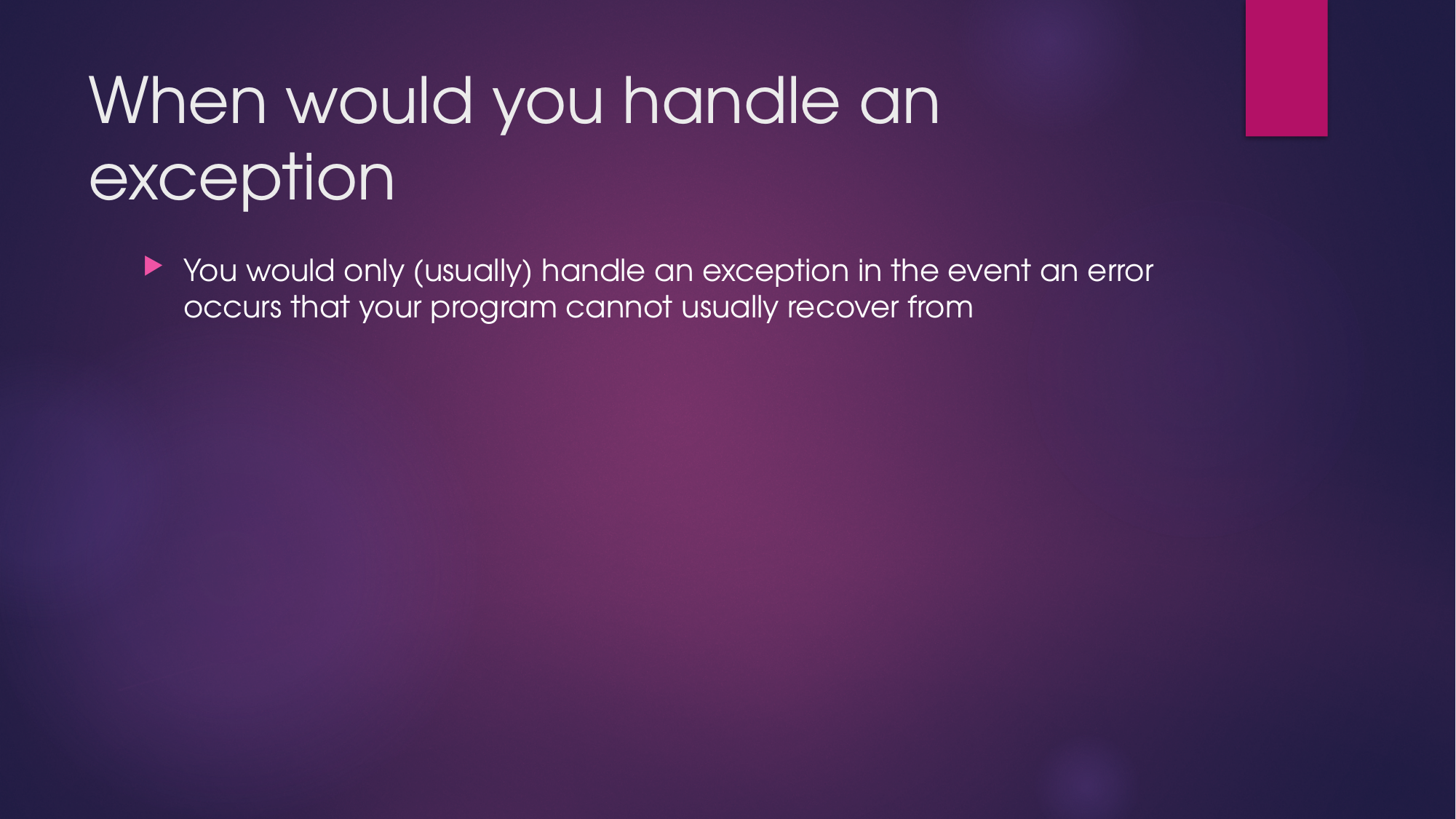

# When would you handle an exception
You would only (usually) handle an exception in the event an error occurs that your program cannot usually recover from